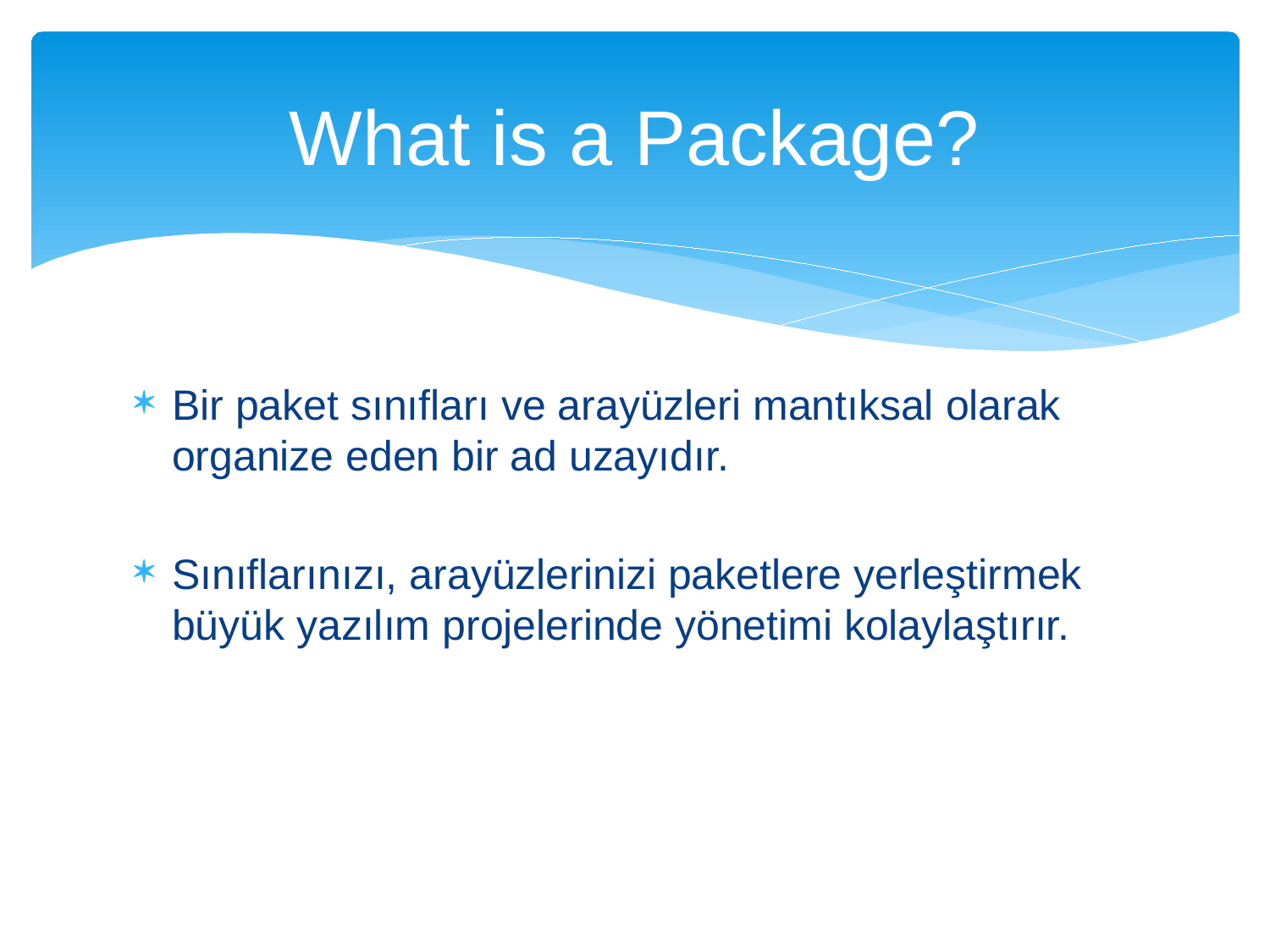

# What is a Package?
Bir paket sınıfları ve arayüzleri mantıksal olarak organize eden bir ad uzayıdır.

Sınıflarınızı, arayüzlerinizi paketlere yerleştirmek büyük yazılım projelerinde yönetimi kolaylaştırır.